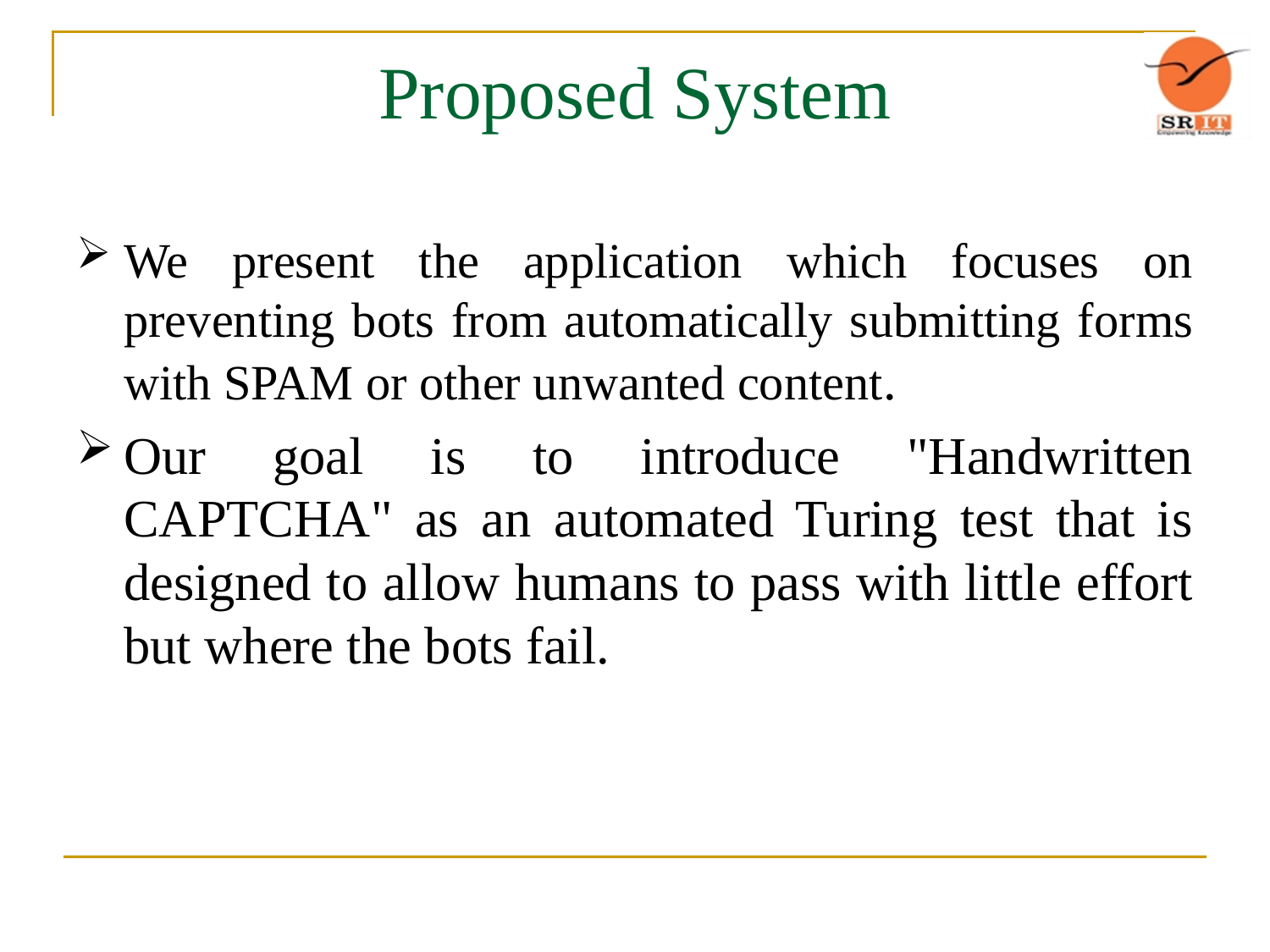

# Proposed System
We present the application which focuses on preventing bots from automatically submitting forms with SPAM or other unwanted content.
Our goal is to introduce "Handwritten CAPTCHA" as an automated Turing test that is designed to allow humans to pass with little effort but where the bots fail.